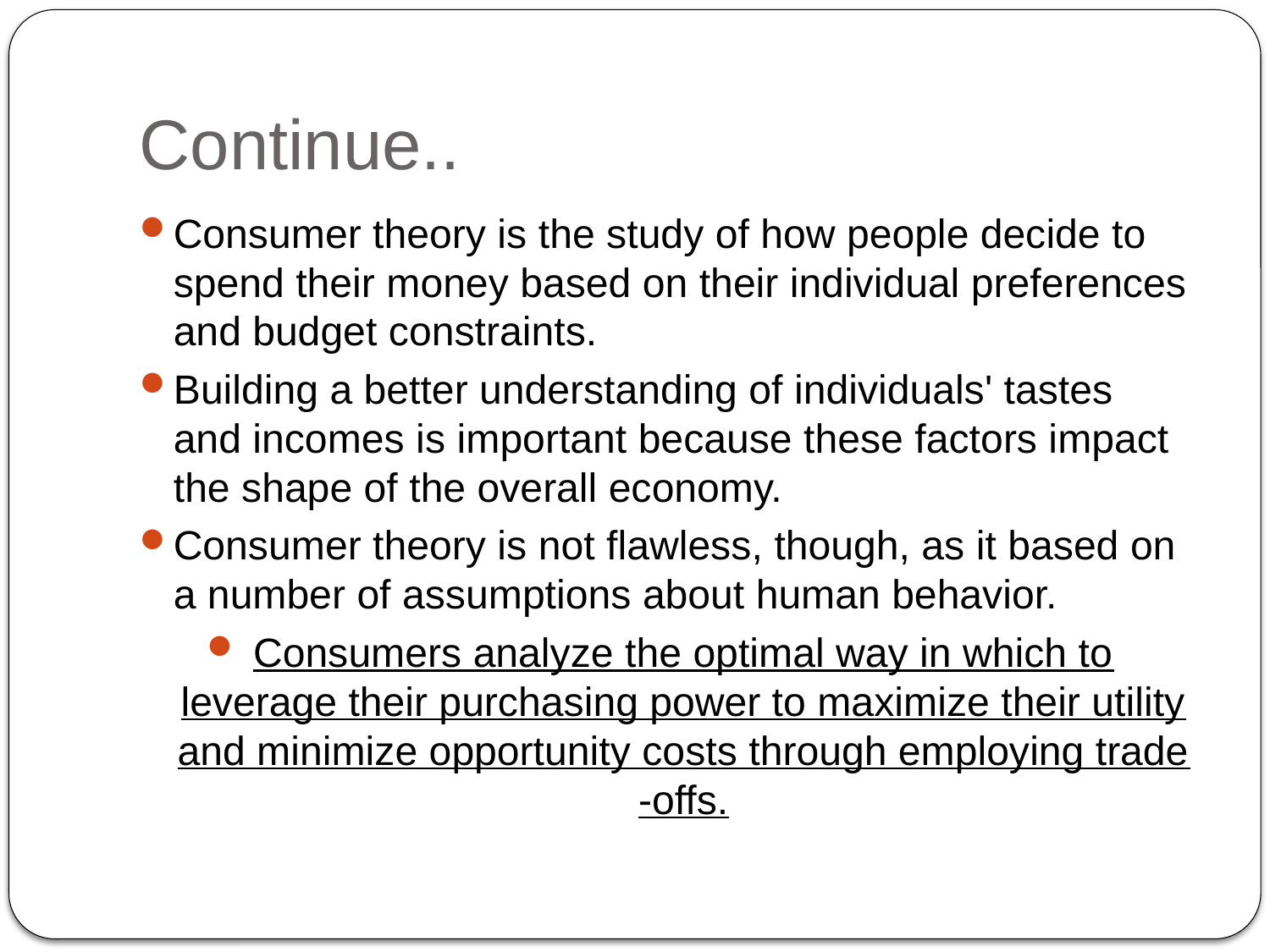

# Continue..
Consumer theory is the study of how people decide to spend their money based on their individual preferences and budget constraints.
Building a better understanding of individuals' tastes and incomes is important because these factors impact the shape of the overall economy.
Consumer theory is not flawless, though, as it based on a number of assumptions about human behavior.
Consumers analyze the optimal way in which to leverage their purchasing power to maximize their utility and minimize opportunity costs through employing trade -offs.